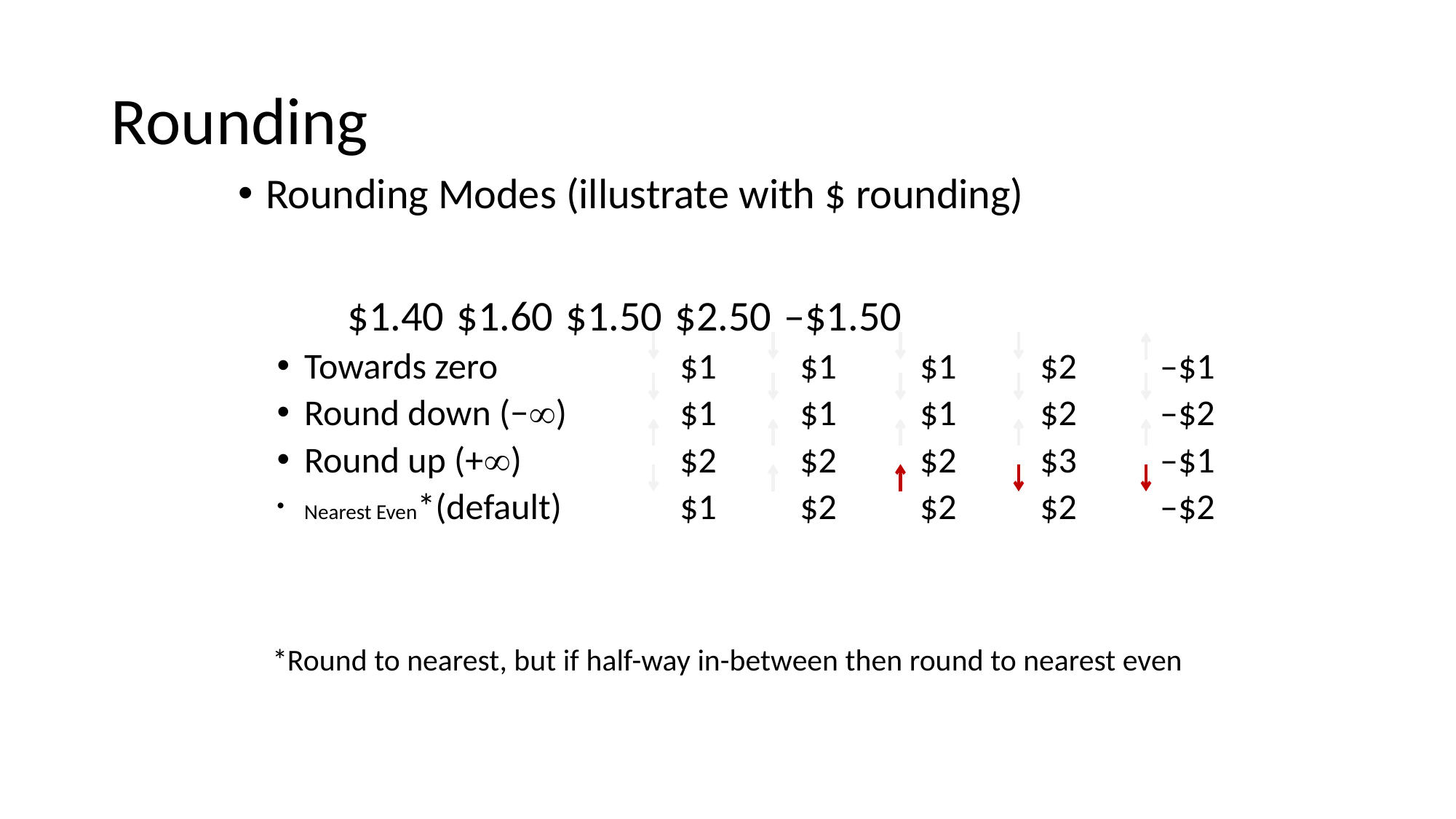

# Rounding
Rounding Modes (illustrate with $ rounding)

	$1.40	$1.60	$1.50	$2.50	–$1.50
Towards zero	$1	$1	$1	$2	–$1
Round down (−∞)	$1	$1	$1	$2	–$2
Round up (+∞) 	$2	$2	$2	$3	–$1
Nearest Even*(default)	$1	$2	$2	$2	–$2

*Round to nearest, but if half-way in-between then round to nearest even